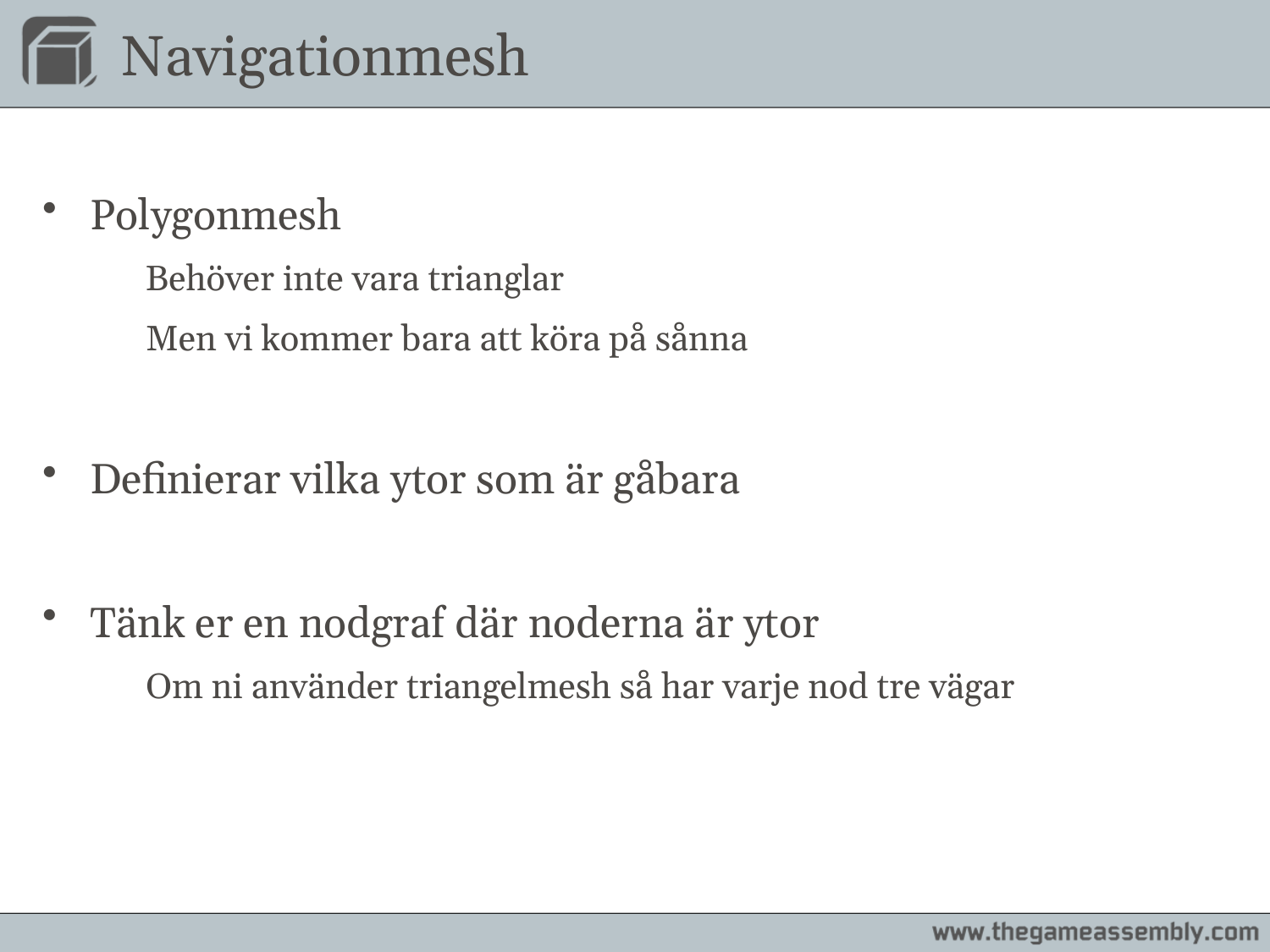

# Navigationmesh

Polygonmesh
	Behöver inte vara trianglar
	Men vi kommer bara att köra på sånna

Definierar vilka ytor som är gåbara

Tänk er en nodgraf där noderna är ytor
	Om ni använder triangelmesh så har varje nod tre vägar